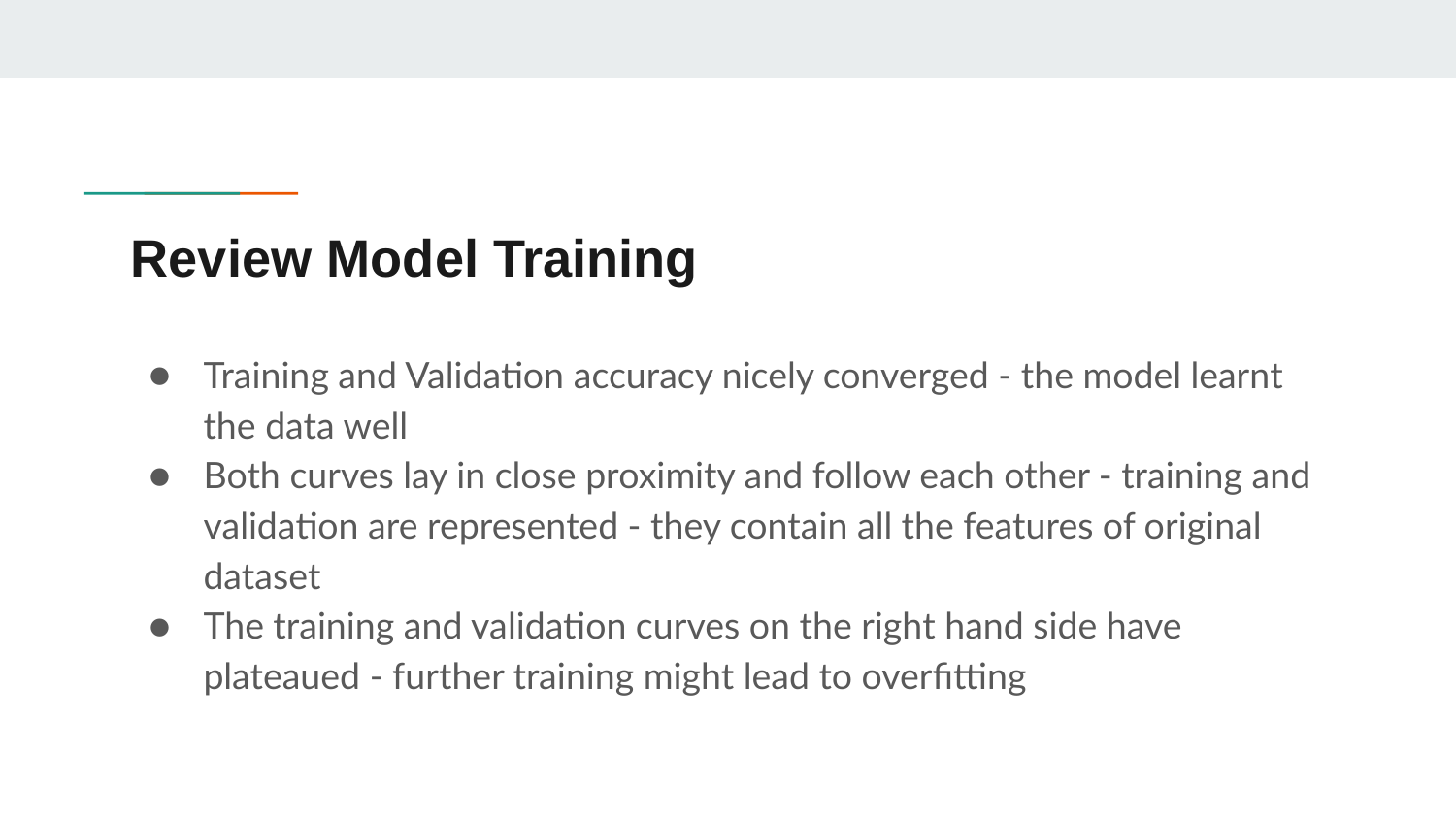

# Review Model Training
Training and Validation accuracy nicely converged - the model learnt the data well
Both curves lay in close proximity and follow each other - training and validation are represented - they contain all the features of original dataset
The training and validation curves on the right hand side have plateaued - further training might lead to overfitting